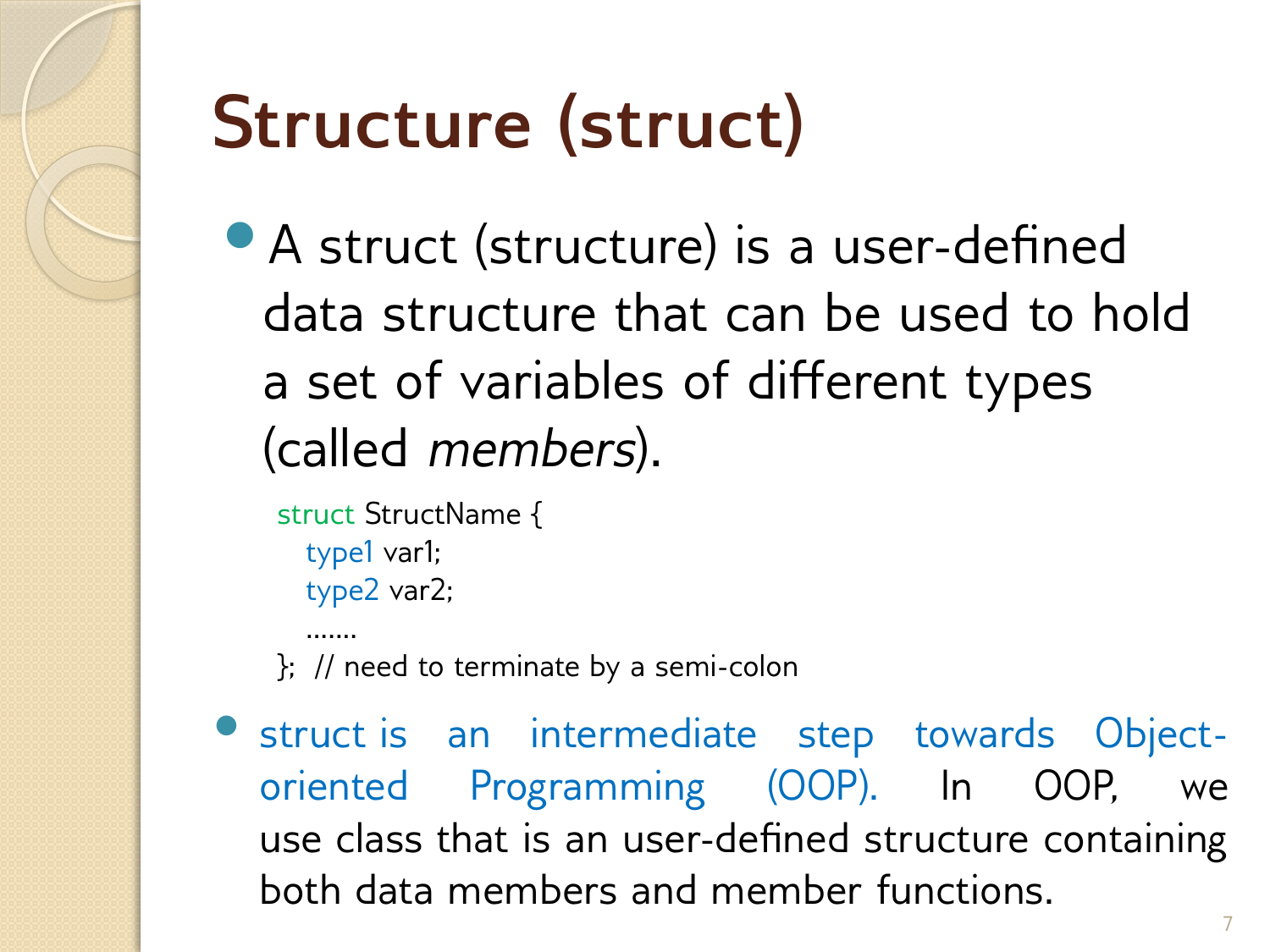

# Structure (struct)
A struct (structure) is a user-defined data structure that can be used to hold a set of variables of different types (called members).
struct StructName {
   type1 var1;
   type2 var2;
   .......
};  // need to terminate by a semi-colon
struct is an intermediate step towards Object-oriented Programming (OOP). In OOP, we use class that is an user-defined structure containing both data members and member functions.
7